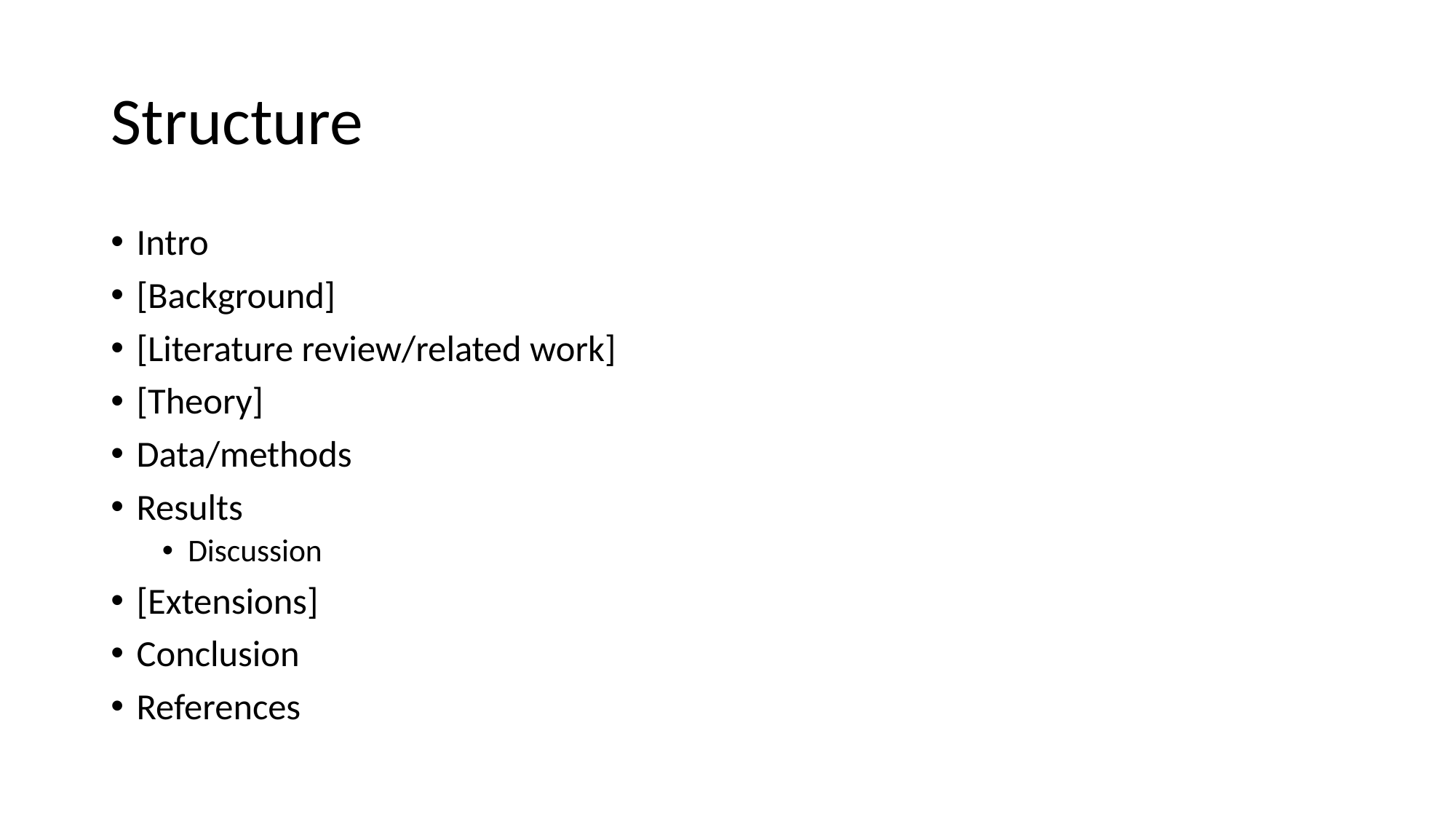

# Structure
Intro
[Background]
[Literature review/related work]
[Theory]
Data/methods
Results
Discussion
[Extensions]
Conclusion
References